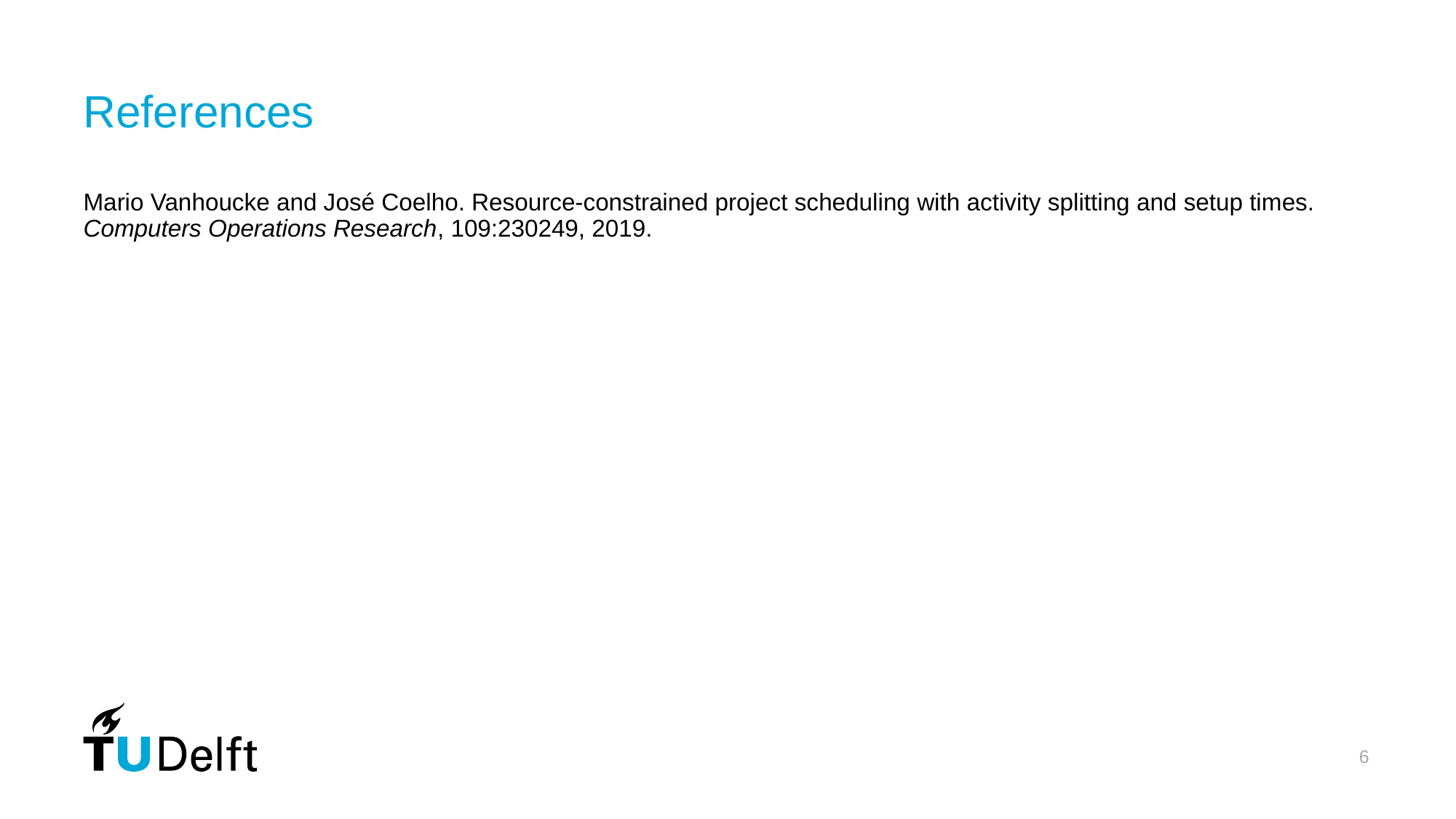

# References
Mario Vanhoucke and José Coelho. Resource-constrained project scheduling with activity splitting and setup times. Computers Operations Research, 109:230249, 2019.
6